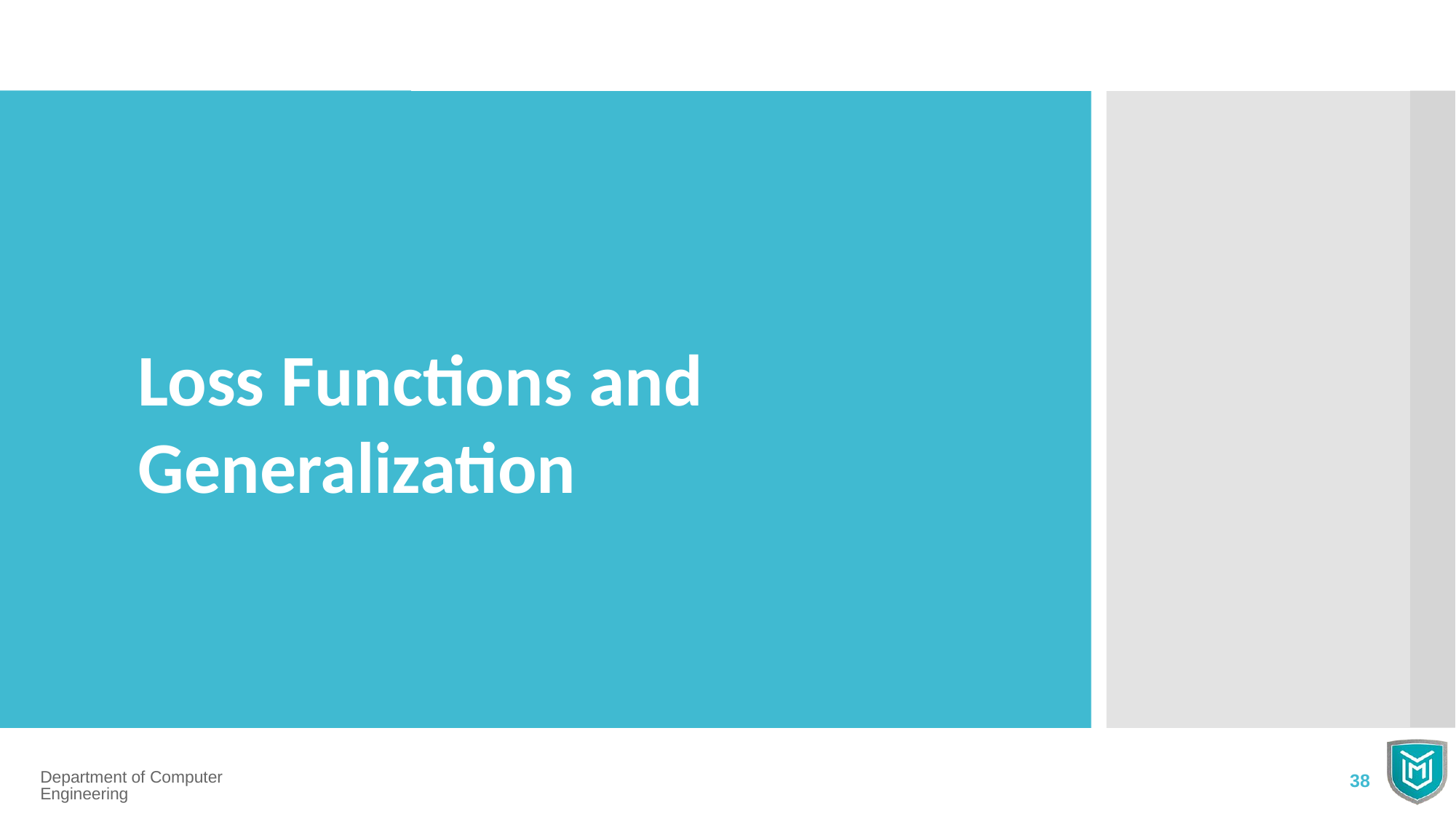

Loss Functions and Generalization
Department of Computer Engineering
38